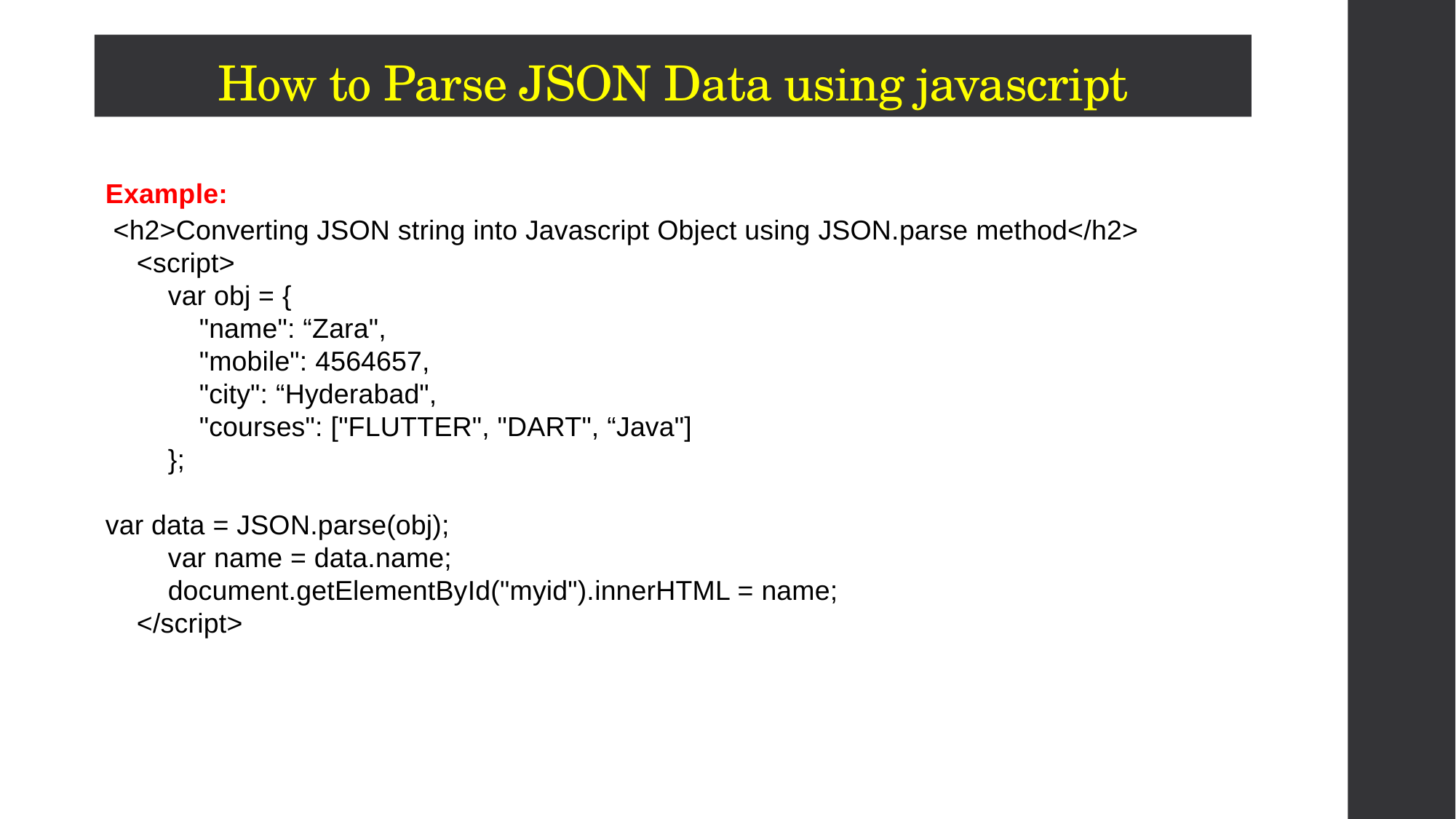

# How to Parse JSON Data using javascript
Example:
 <h2>Converting JSON string into Javascript Object using JSON.parse method</h2>
    <script>
        var obj = {
            "name": “Zara",
            "mobile": 4564657,
            "city": “Hyderabad",
            "courses": ["FLUTTER", "DART", “Java"]
        };

var data = JSON.parse(obj);
        var name = data.name;
        document.getElementById("myid").innerHTML = name;
    </script>